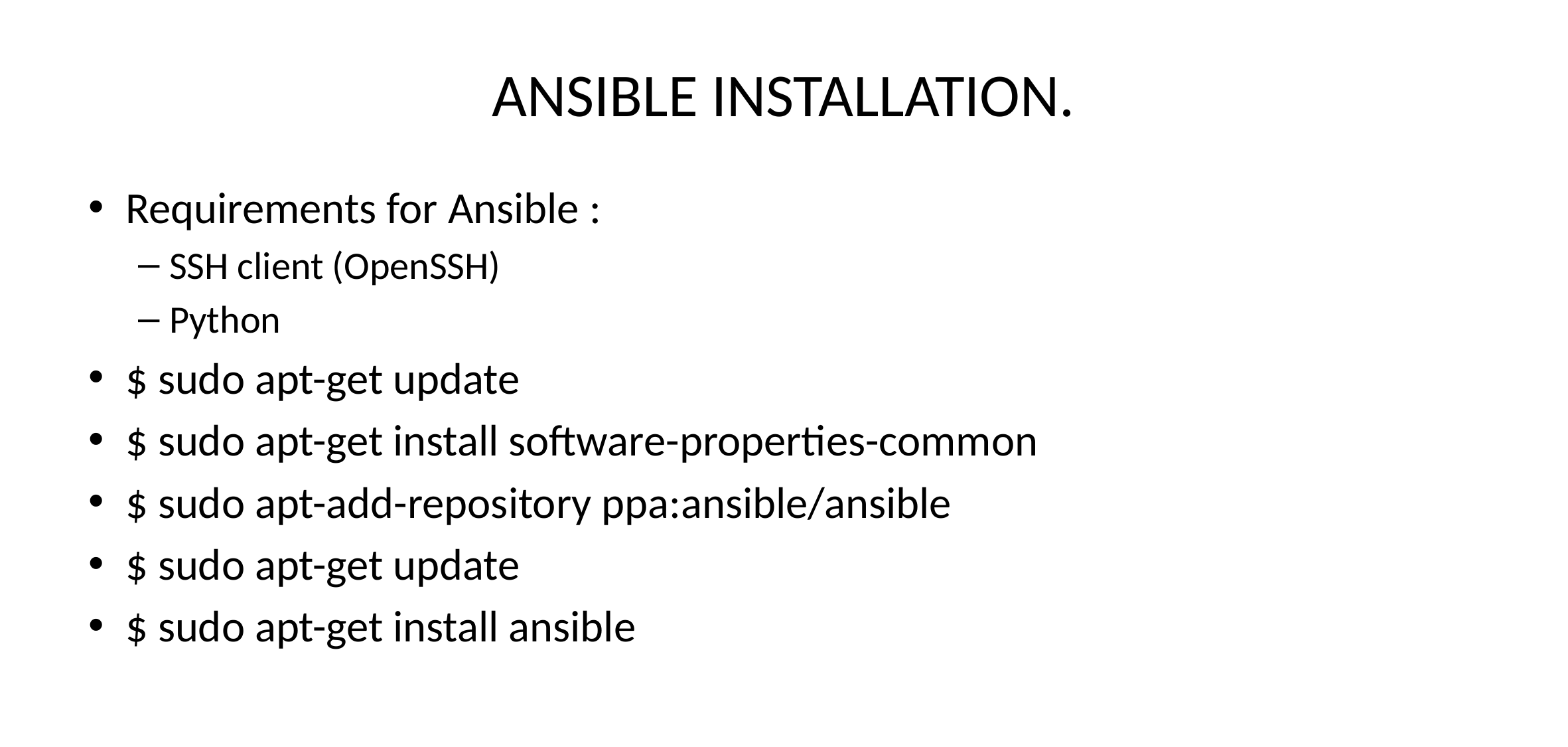

# ANSIBLE INSTALLATION.
Requirements for Ansible :
SSH client (OpenSSH)
Python
$ sudo apt-get update
$ sudo apt-get install software-properties-common
$ sudo apt-add-repository ppa:ansible/ansible
$ sudo apt-get update
$ sudo apt-get install ansible